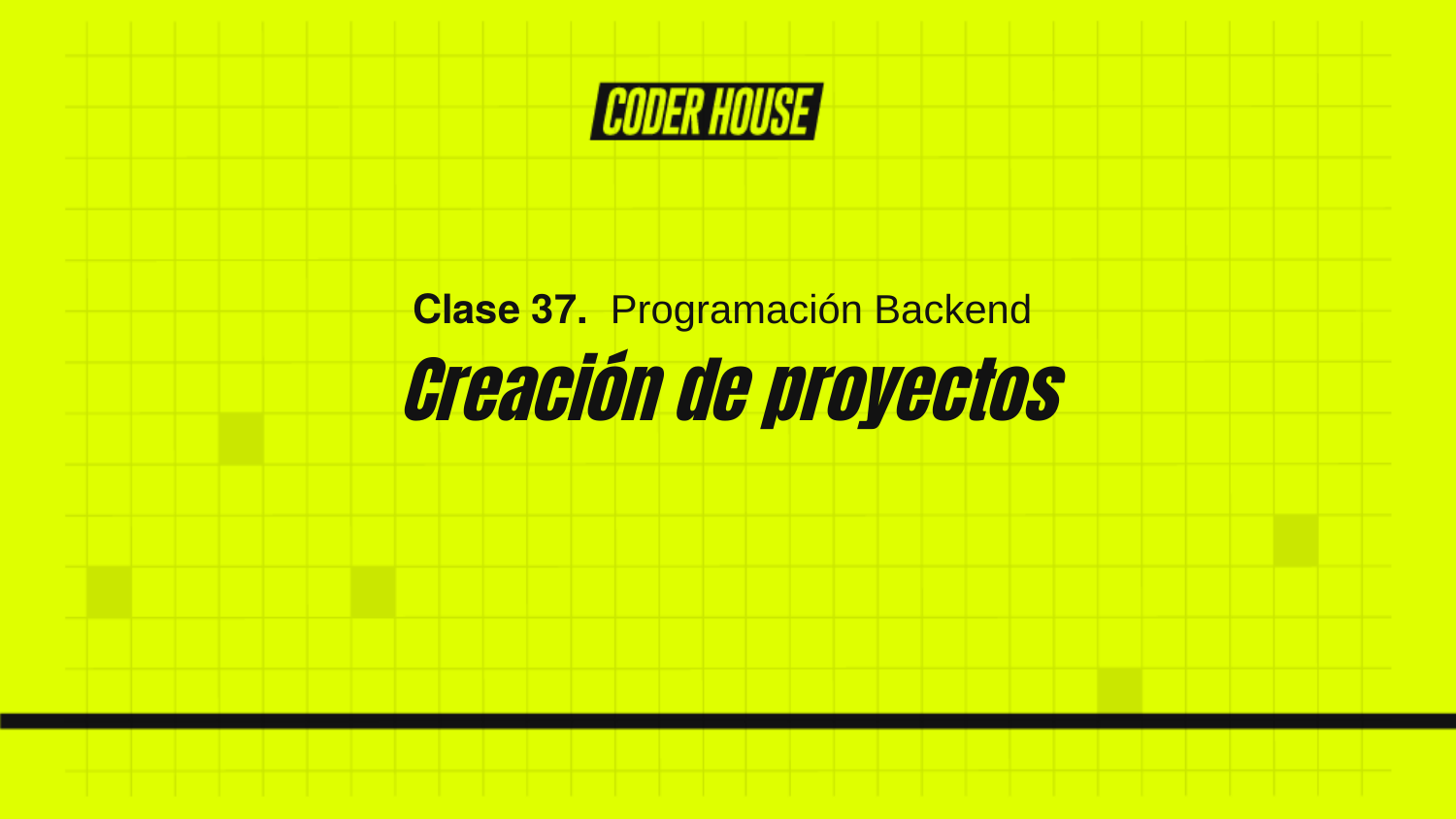

Clase 37.  Programación Backend
Creación de proyectos